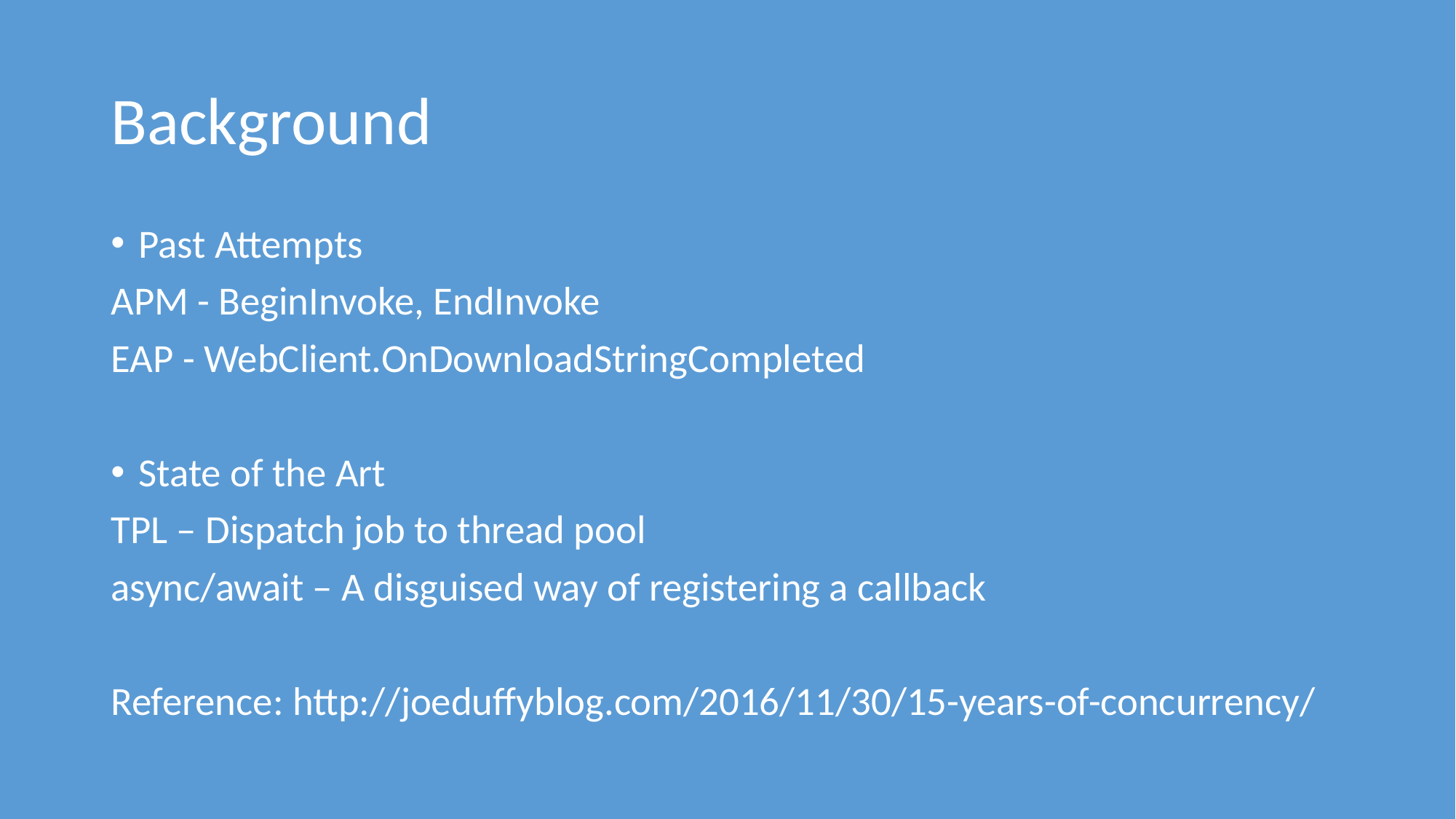

# Background
Past Attempts
APM - BeginInvoke, EndInvoke
EAP - WebClient.OnDownloadStringCompleted

State of the Art
TPL – Dispatch job to thread pool
async/await – A disguised way of registering a callback

Reference: http://joeduffyblog.com/2016/11/30/15-years-of-concurrency/